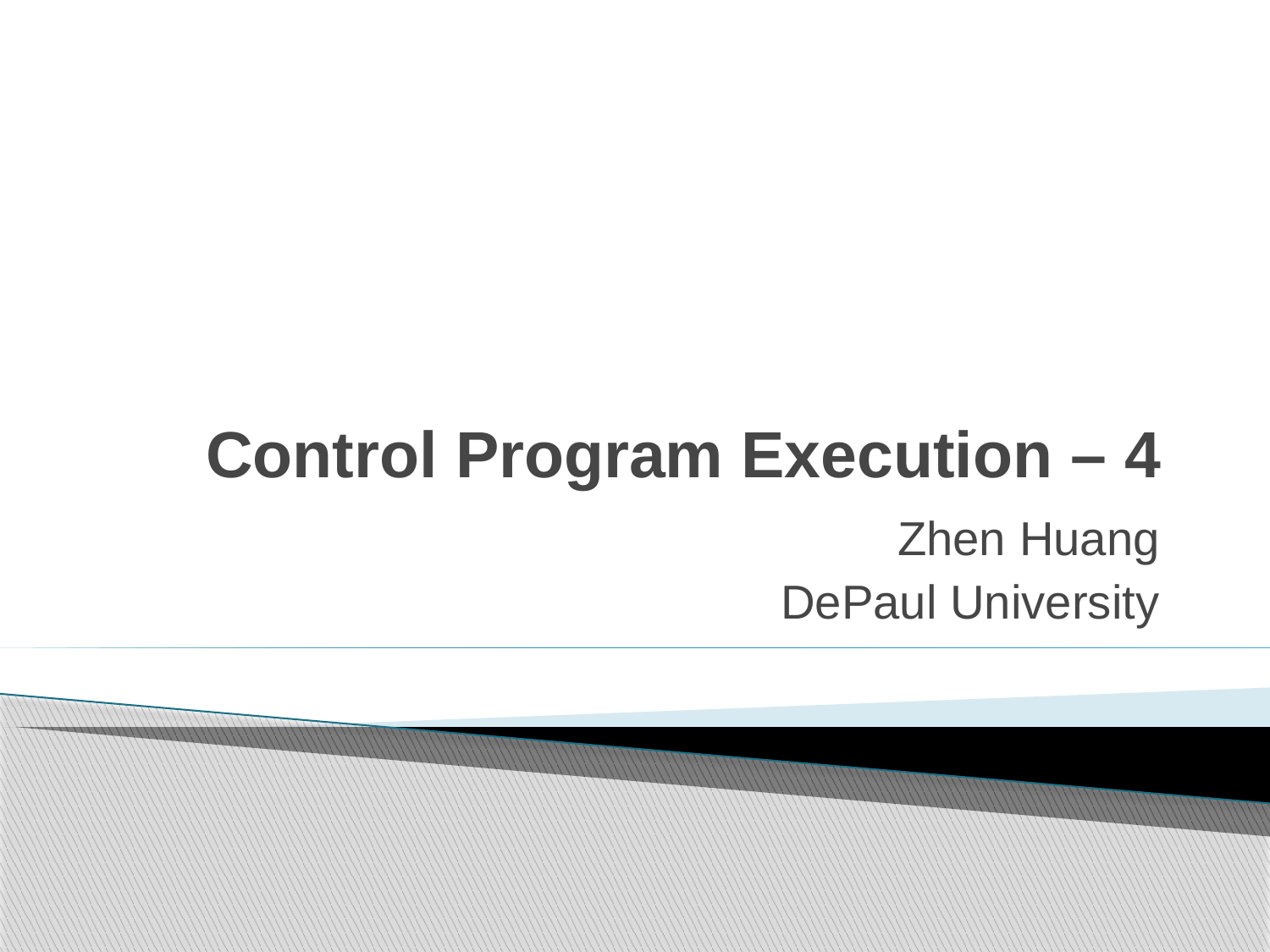

# Control Program Execution – 4
Zhen Huang
DePaul University